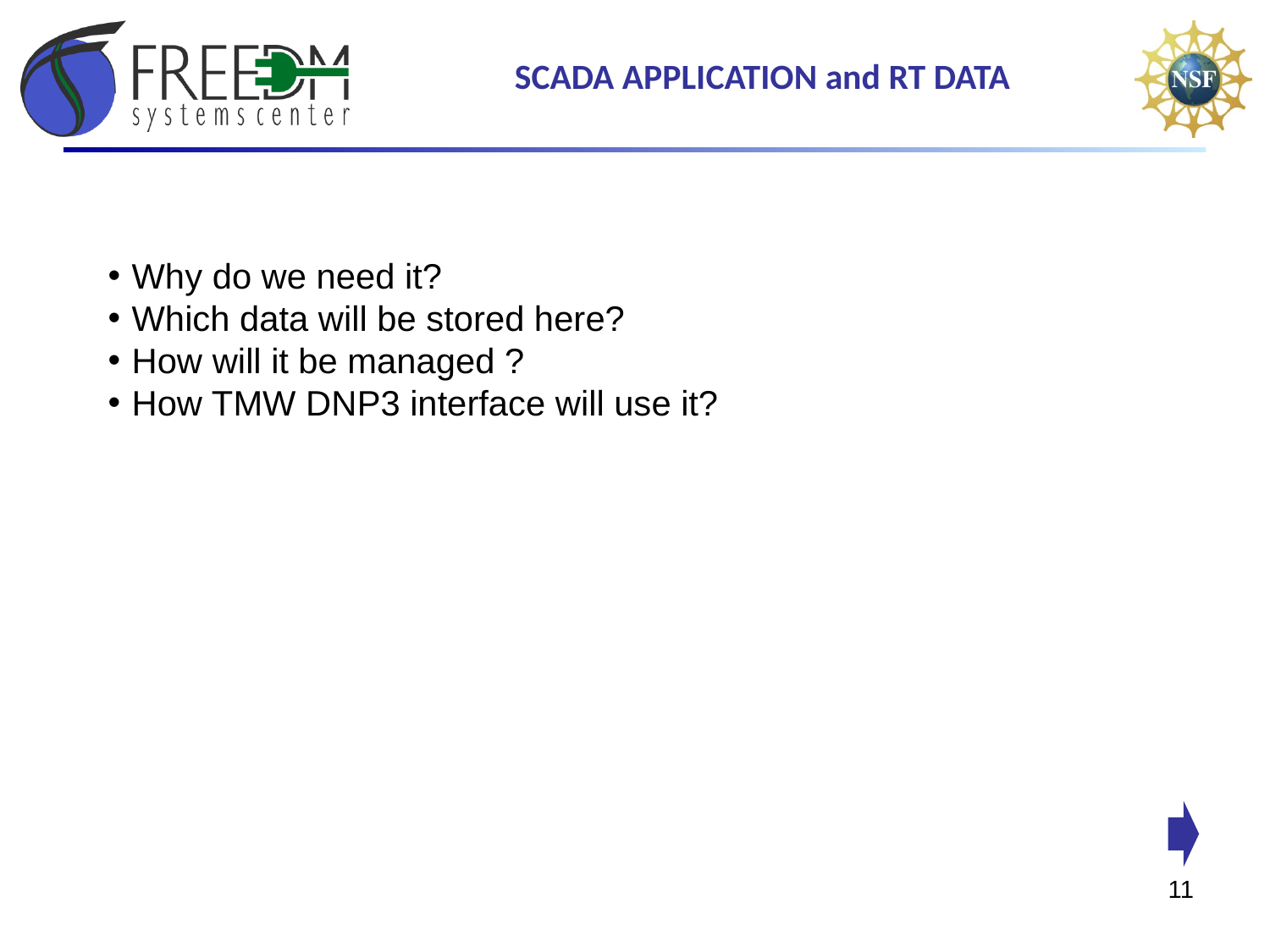

# SCADA APPLICATION and RT DATA

Why do we need it?
Which data will be stored here?
How will it be managed ?
How TMW DNP3 interface will use it?

11